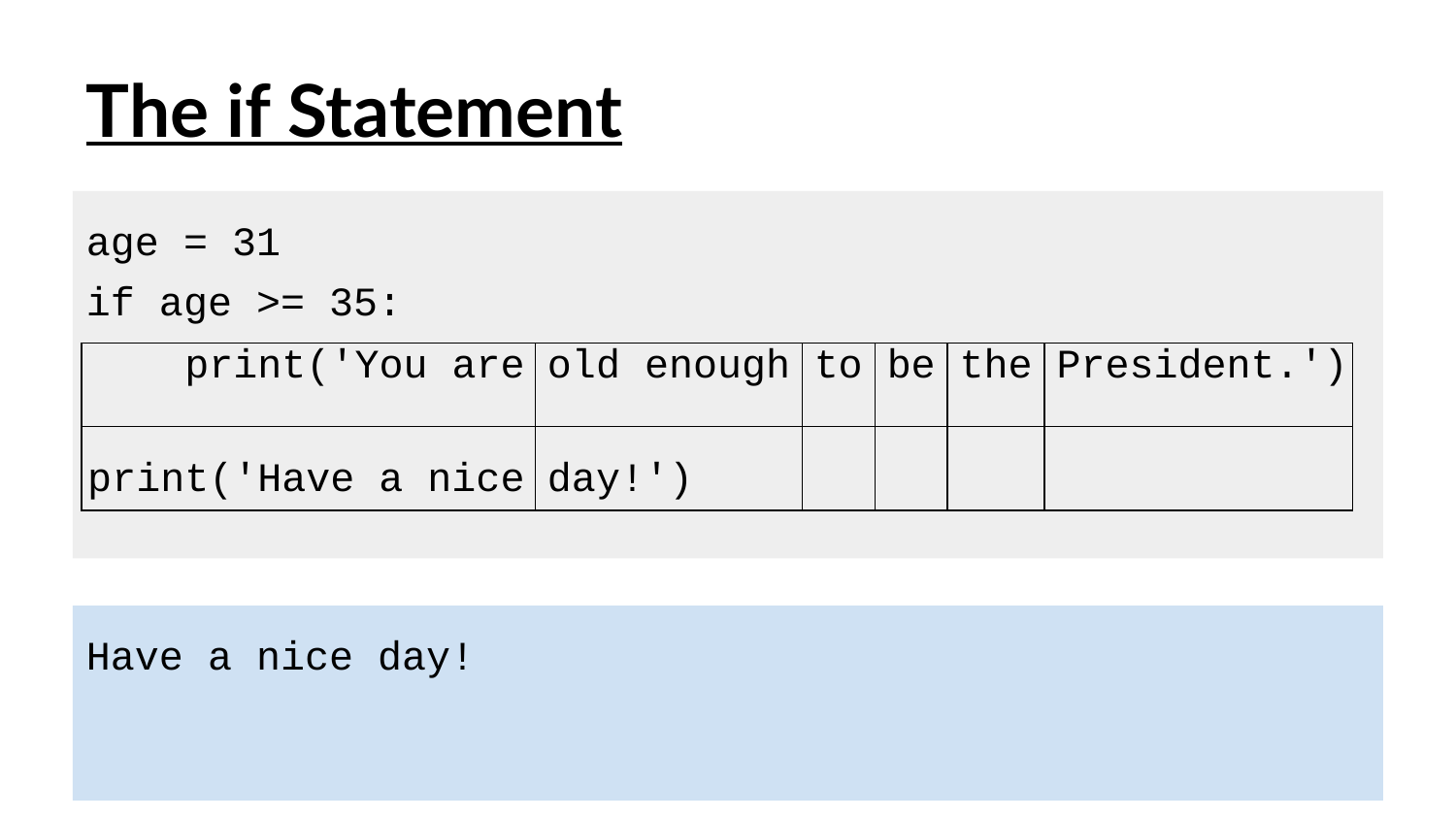

# The if Statement

age = 31
if age >= 35:
| print('You are | old enough | to | be | the | President.') |
| --- | --- | --- | --- | --- | --- |
| print('Have a nice | day!') |  |  |  |  |
Have a nice day!